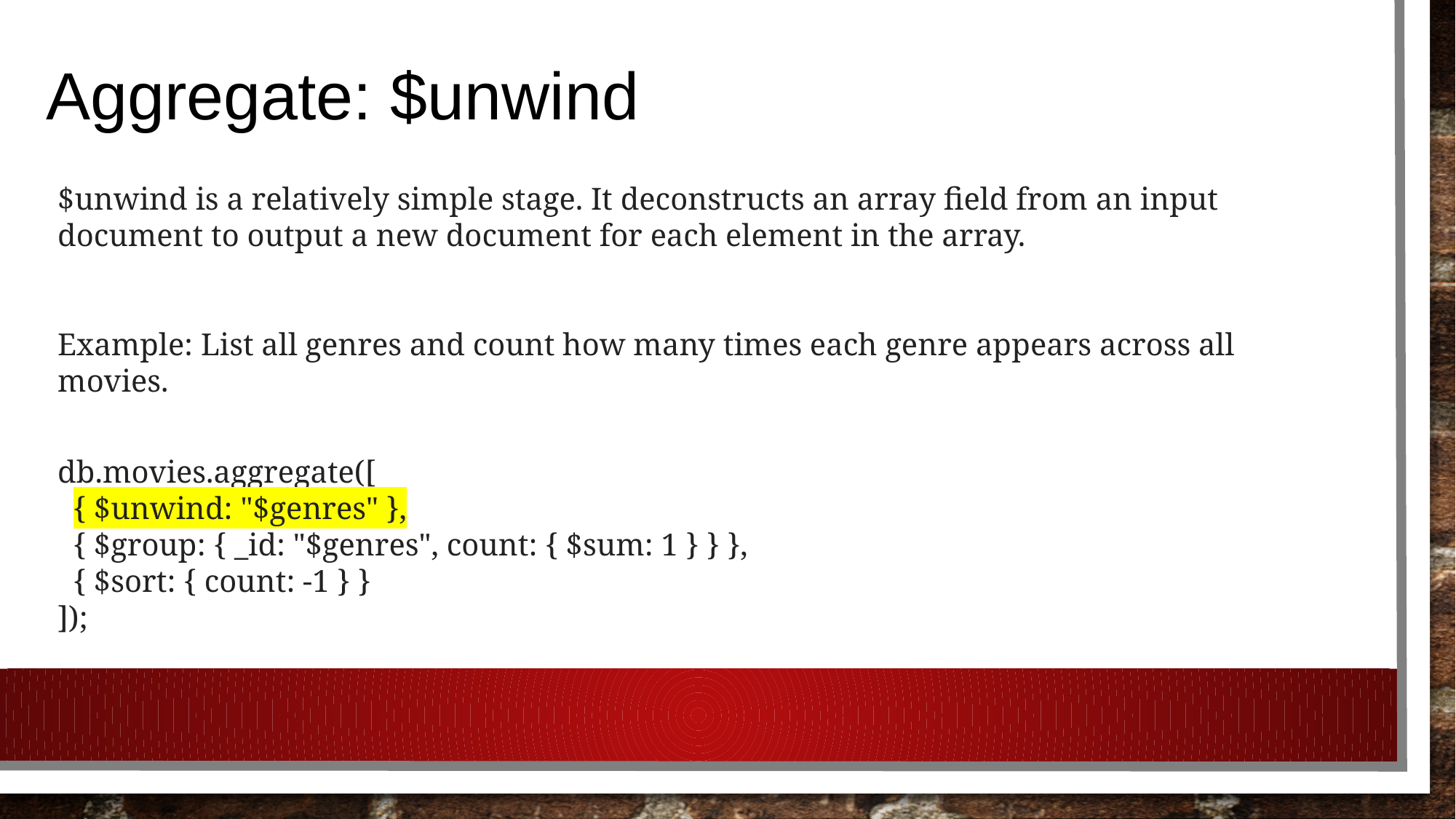

# Aggregate: $unwind
$unwind is a relatively simple stage. It deconstructs an array field from an input document to output a new document for each element in the array.

Example: List all genres and count how many times each genre appears across all movies.

db.movies.aggregate([
  { $unwind: "$genres" },
  { $group: { _id: "$genres", count: { $sum: 1 } } },
  { $sort: { count: -1 } }
]);